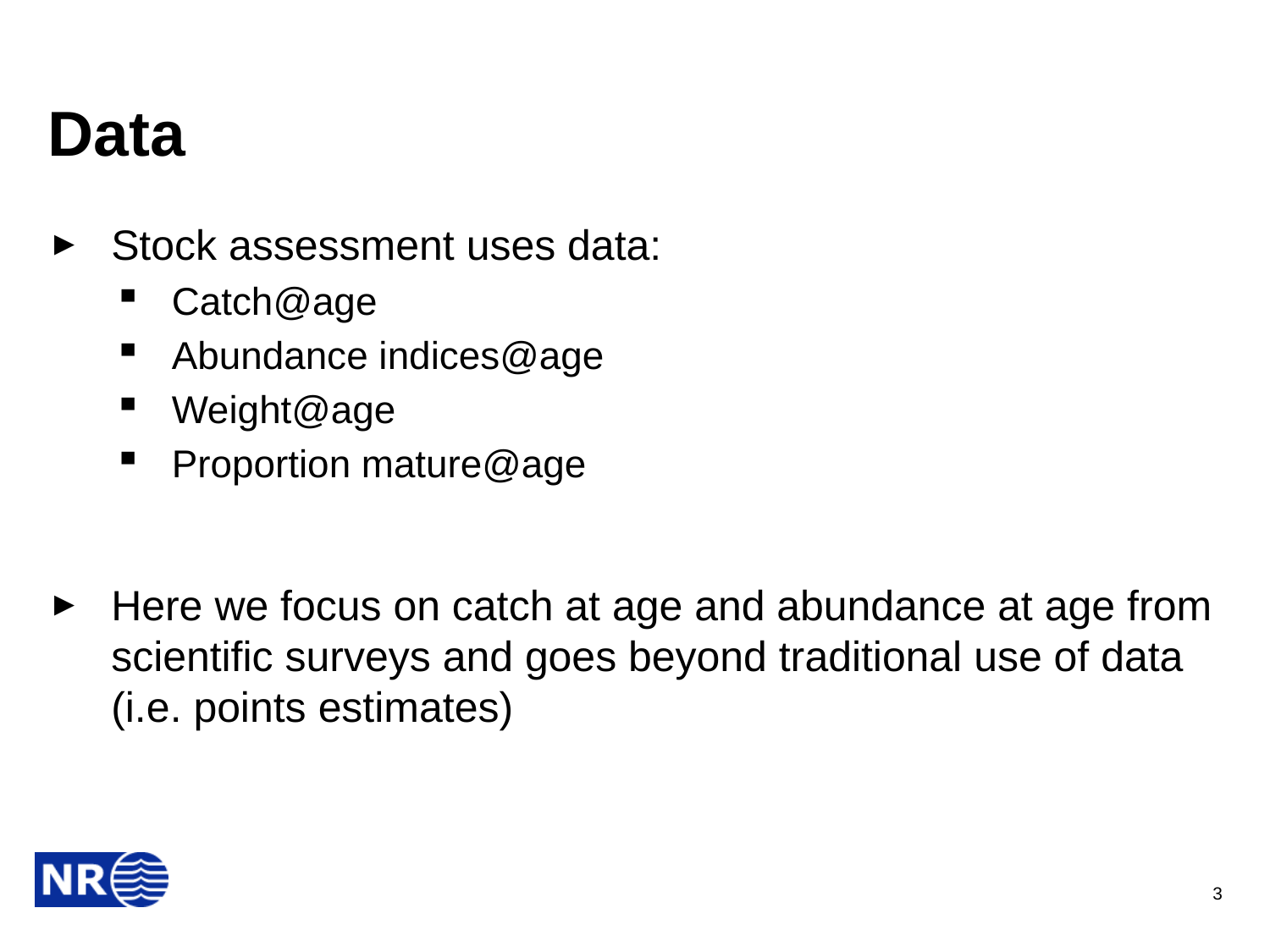

# Data
Stock assessment uses data:
Catch@age
Abundance indices@age
Weight@age
Proportion mature@age

Here we focus on catch at age and abundance at age from scientific surveys and goes beyond traditional use of data (i.e. points estimates)
3